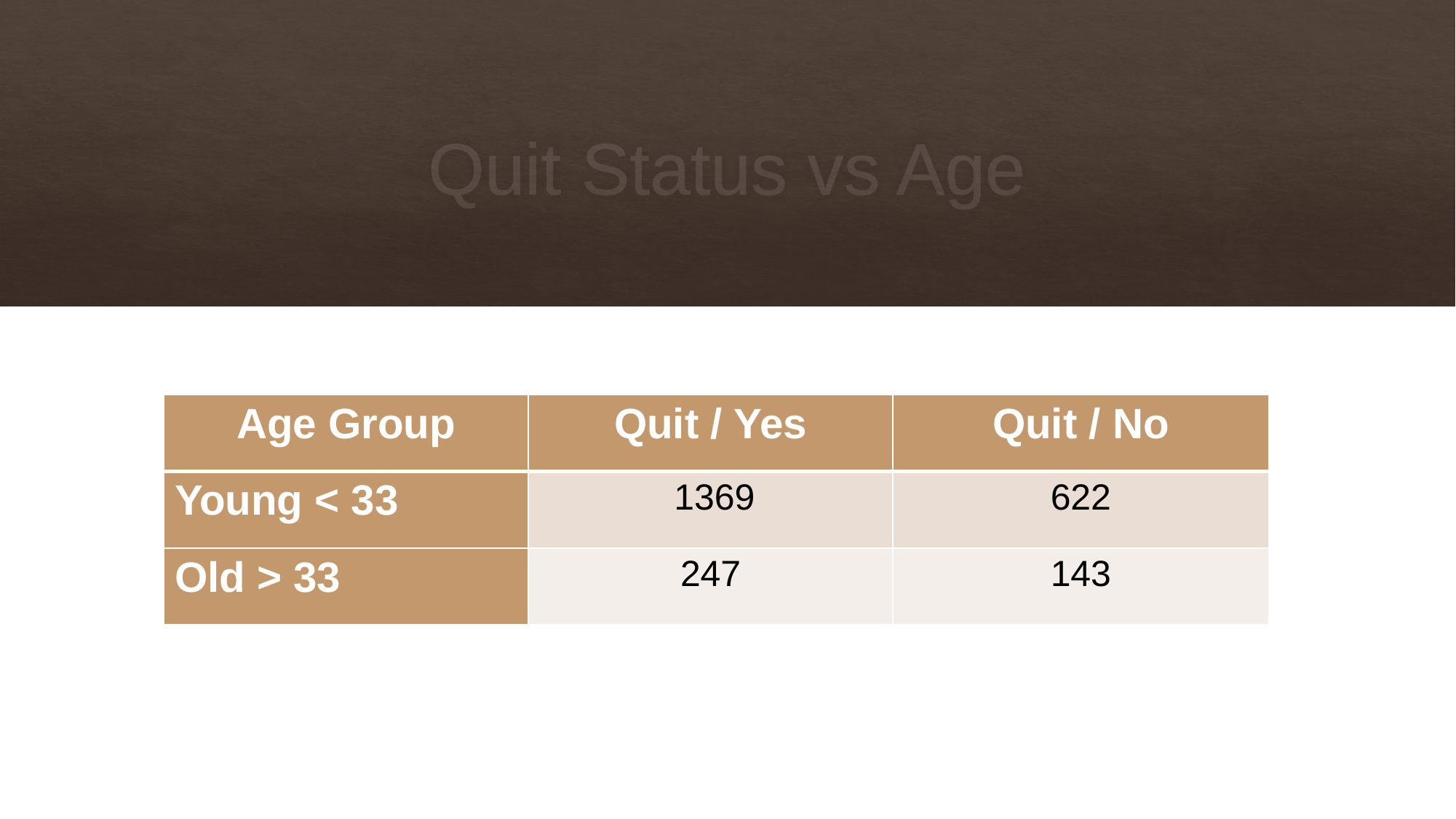

# Quit Status vs Age
| Age Group | Quit / Yes | Quit / No |
| --- | --- | --- |
| Young < 33 | 1369 | 622 |
| Old > 33 | 247 | 143 |